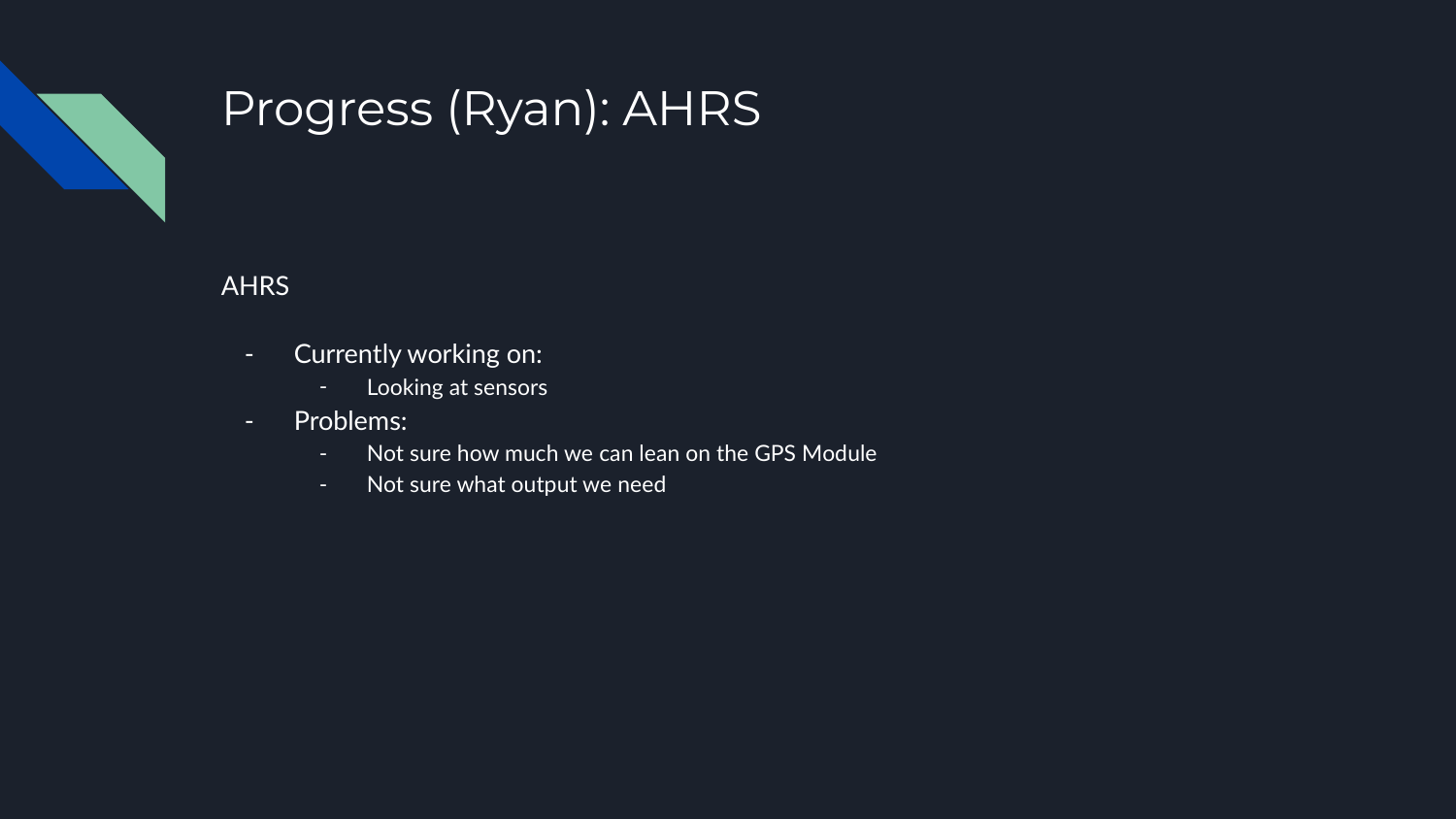

# Progress (Ryan): AHRS
AHRS
Currently working on:
Looking at sensors
Problems:
Not sure how much we can lean on the GPS Module
Not sure what output we need